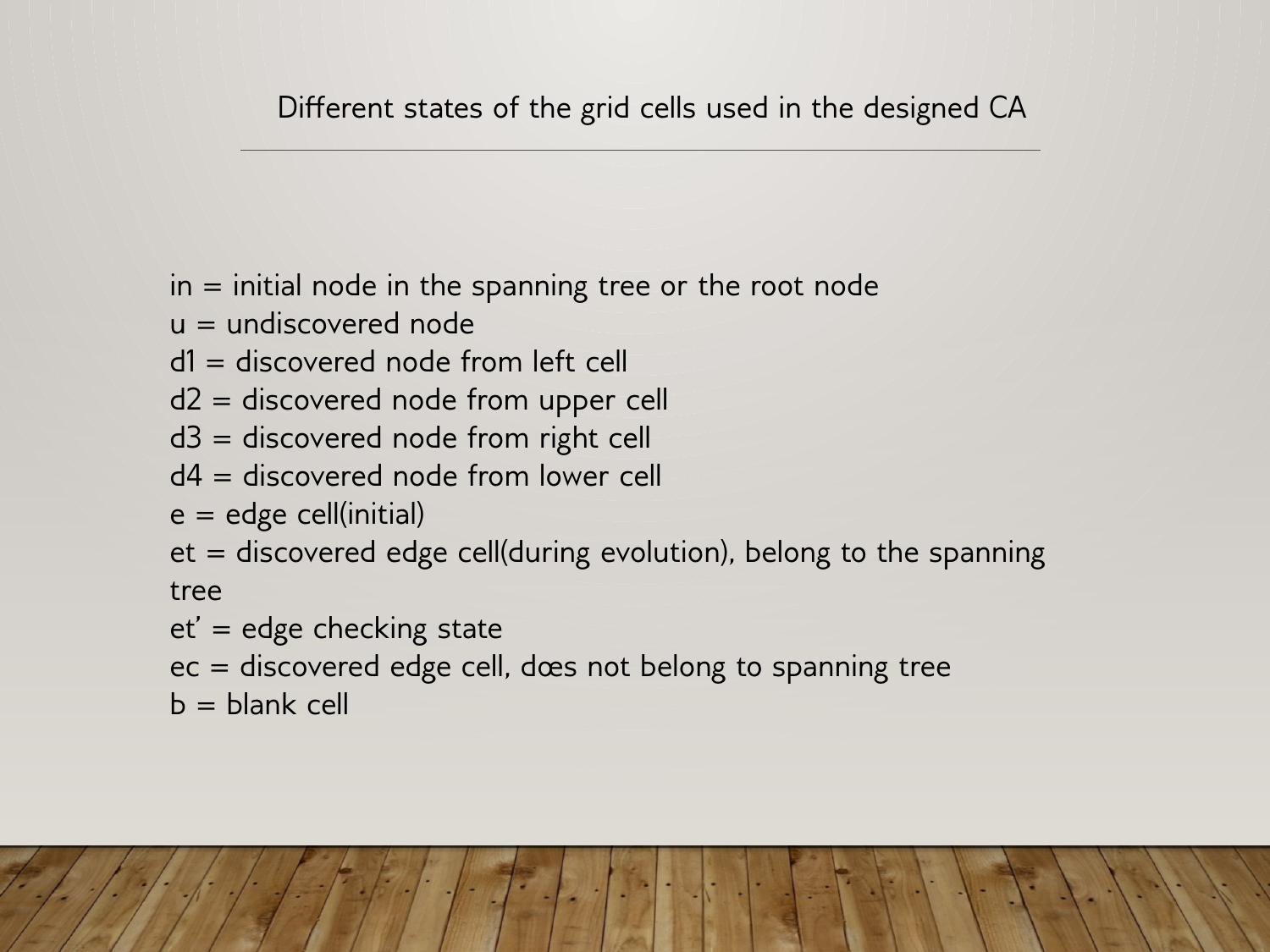

Different states of the grid cells used in the designed CA
in = initial node in the spanning tree or the root node
u = undiscovered node
d1 = discovered node from left cell
d2 = discovered node from upper cell
d3 = discovered node from right cell
d4 = discovered node from lower cell
e = edge cell(initial)
et = discovered edge cell(during evolution), belong to the spanning tree
et’ = edge checking state
ec = discovered edge cell, does not belong to spanning tree
b = blank cell